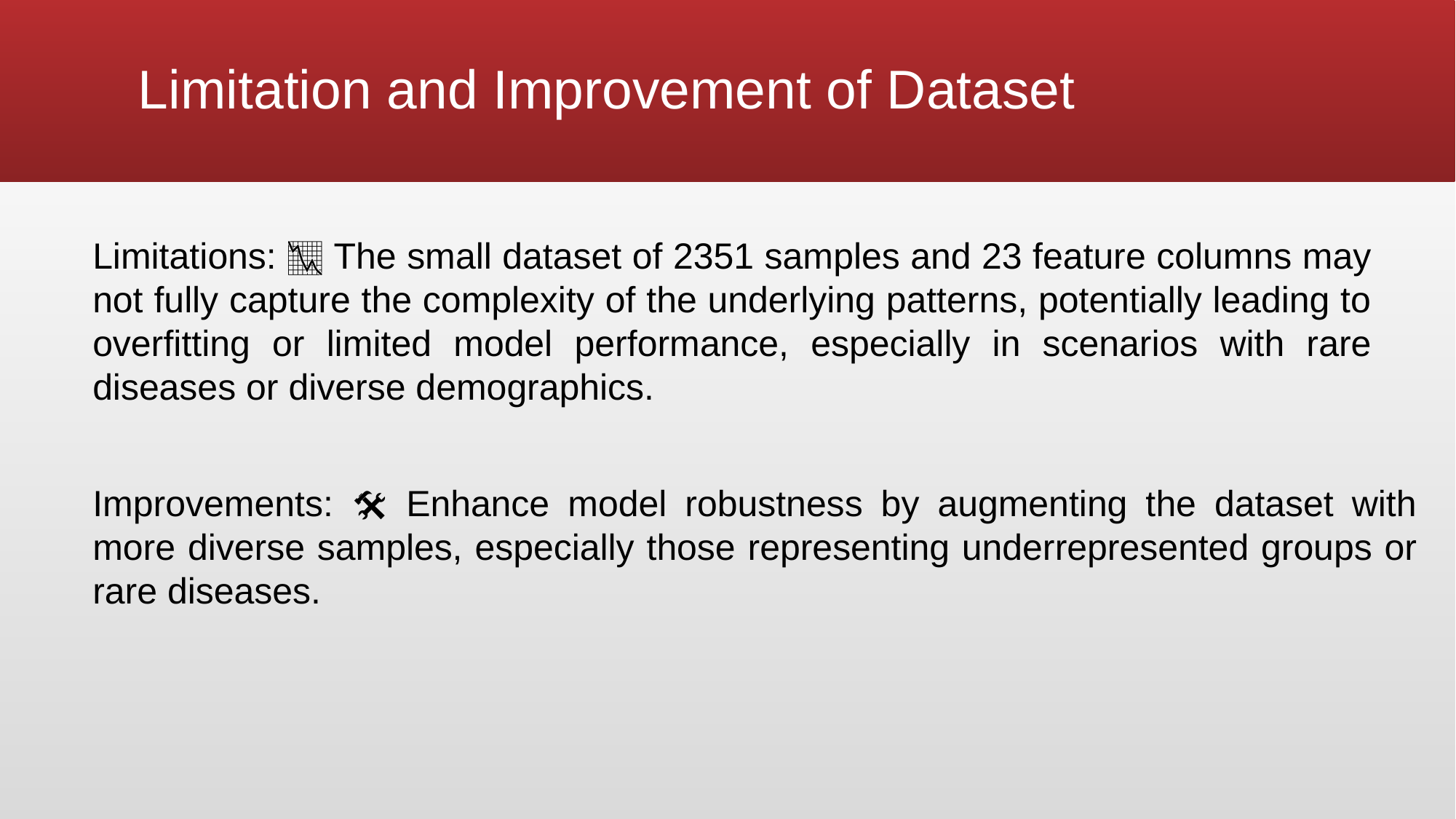

# Limitation and Improvement of Dataset
Limitations: 📉 The small dataset of 2351 samples and 23 feature columns may not fully capture the complexity of the underlying patterns, potentially leading to overfitting or limited model performance, especially in scenarios with rare diseases or diverse demographics.
Improvements: 🛠️ Enhance model robustness by augmenting the dataset with more diverse samples, especially those representing underrepresented groups or rare diseases.